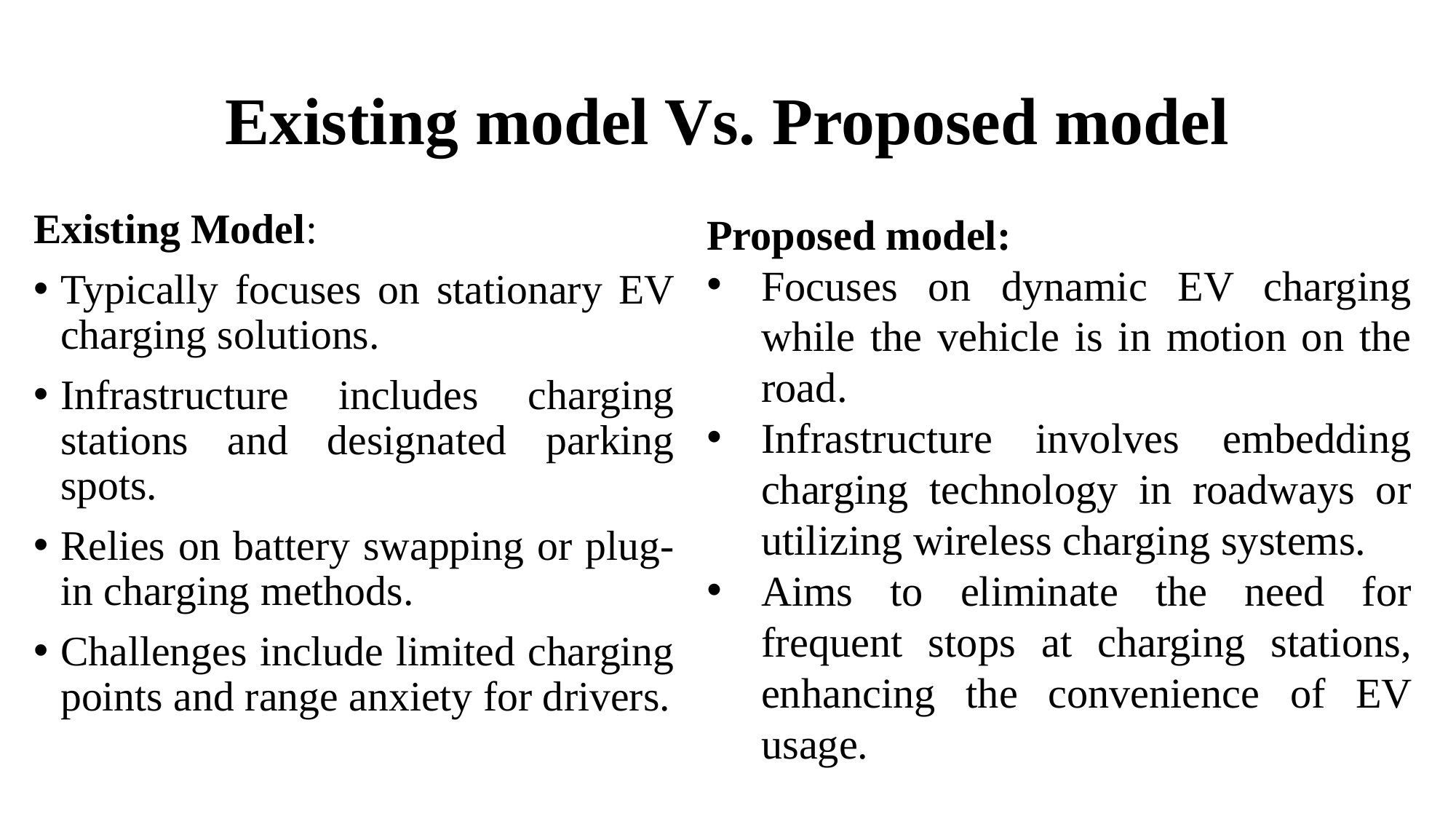

# Existing model Vs. Proposed model

Existing Model:
Typically focuses on stationary EV charging solutions.
Infrastructure includes charging stations and designated parking spots.
Relies on battery swapping or plug-in charging methods.
Challenges include limited charging points and range anxiety for drivers.

Proposed model:
Focuses on dynamic EV charging while the vehicle is in motion on the road.
Infrastructure involves embedding charging technology in roadways or utilizing wireless charging systems.
Aims to eliminate the need for frequent stops at charging stations, enhancing the convenience of EV usage.